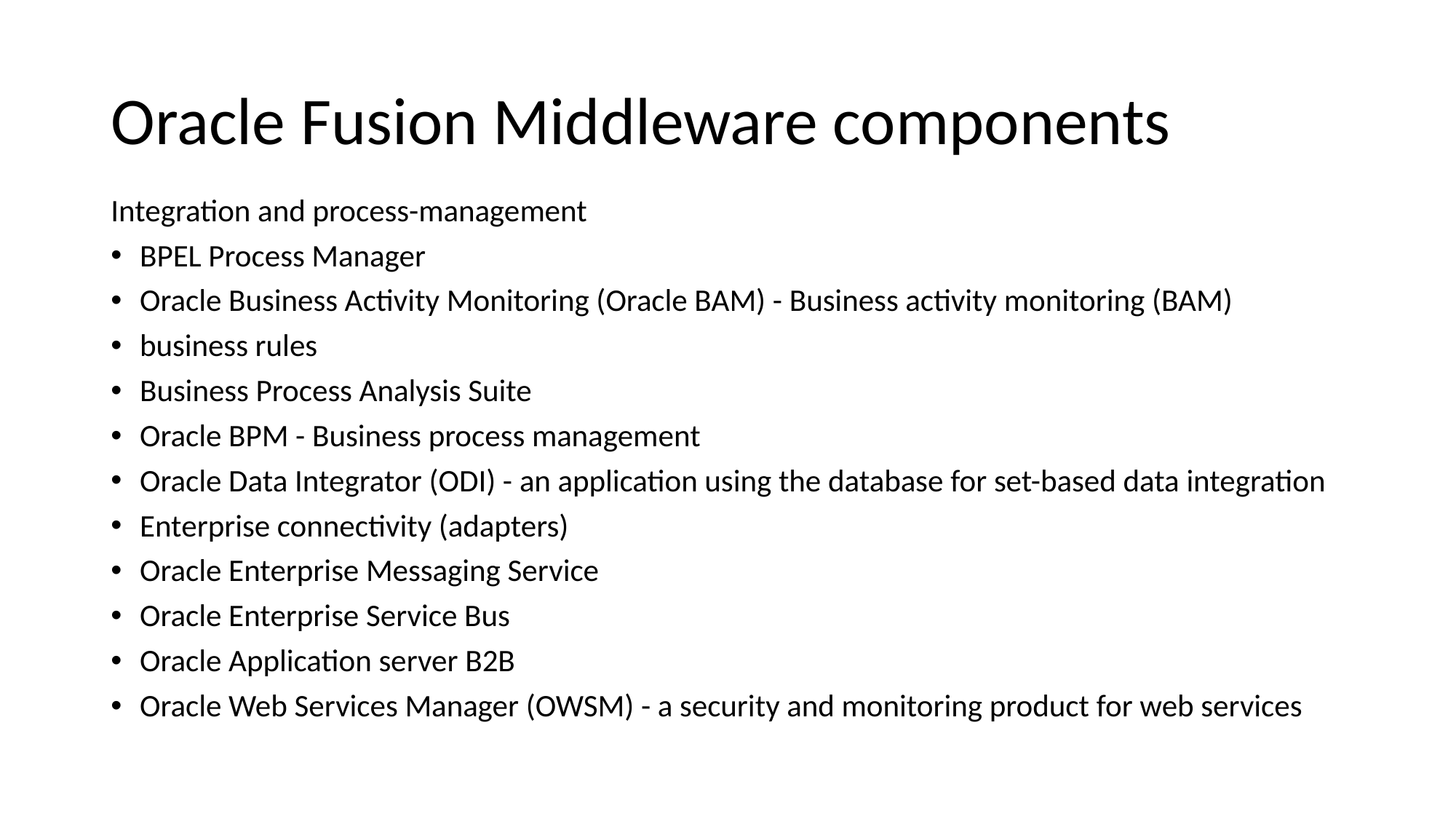

# Oracle Fusion Middleware components
Integration and process-management
BPEL Process Manager
Oracle Business Activity Monitoring (Oracle BAM) - Business activity monitoring (BAM)
business rules
Business Process Analysis Suite
Oracle BPM - Business process management
Oracle Data Integrator (ODI) - an application using the database for set-based data integration
Enterprise connectivity (adapters)
Oracle Enterprise Messaging Service
Oracle Enterprise Service Bus
Oracle Application server B2B
Oracle Web Services Manager (OWSM) - a security and monitoring product for web services